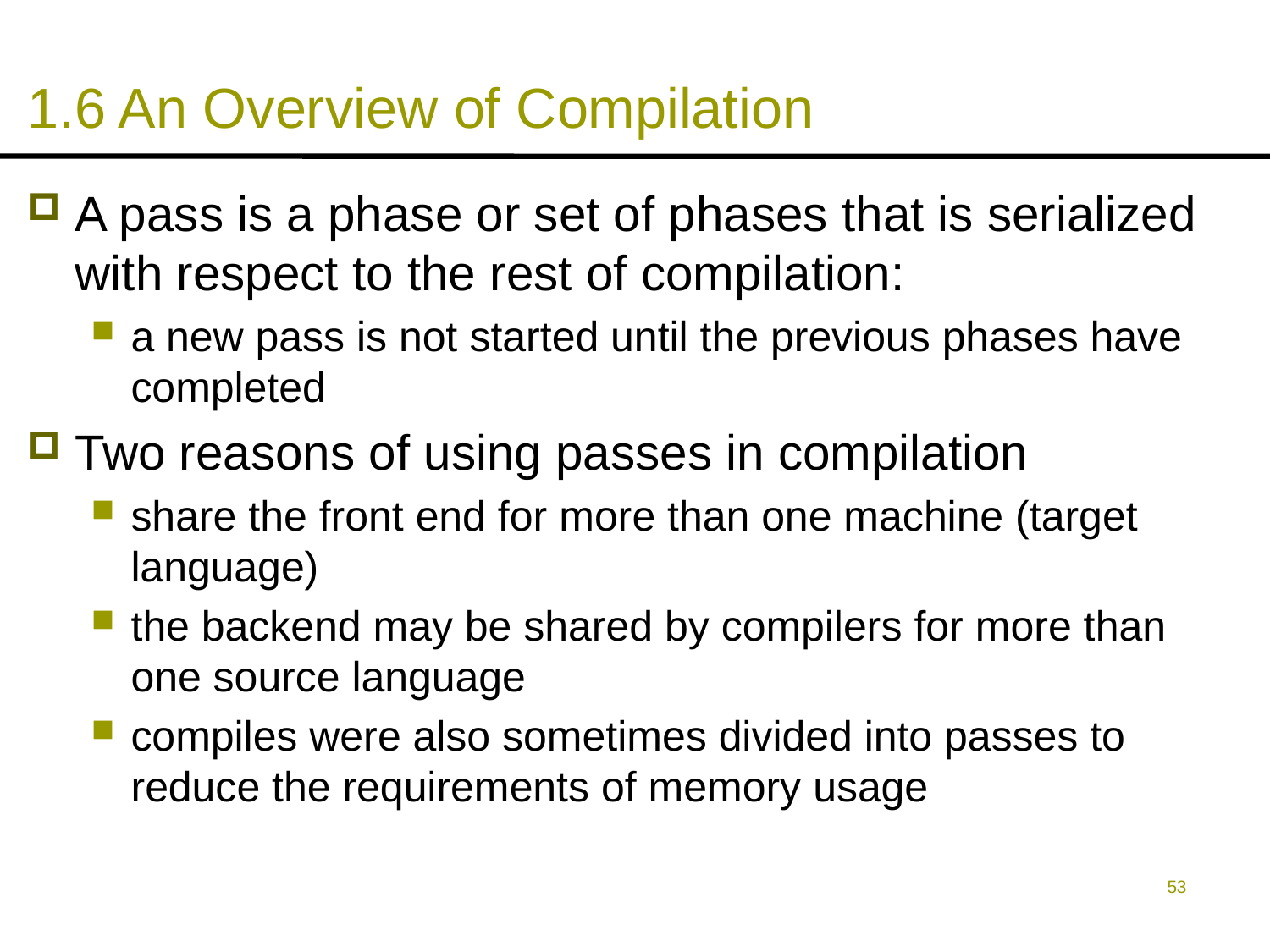

# 1.6 An Overview of Compilation
A pass is a phase or set of phases that is serialized with respect to the rest of compilation:
a new pass is not started until the previous phases have completed
Two reasons of using passes in compilation
share the front end for more than one machine (target language)
the backend may be shared by compilers for more than one source language
compiles were also sometimes divided into passes to reduce the requirements of memory usage
53